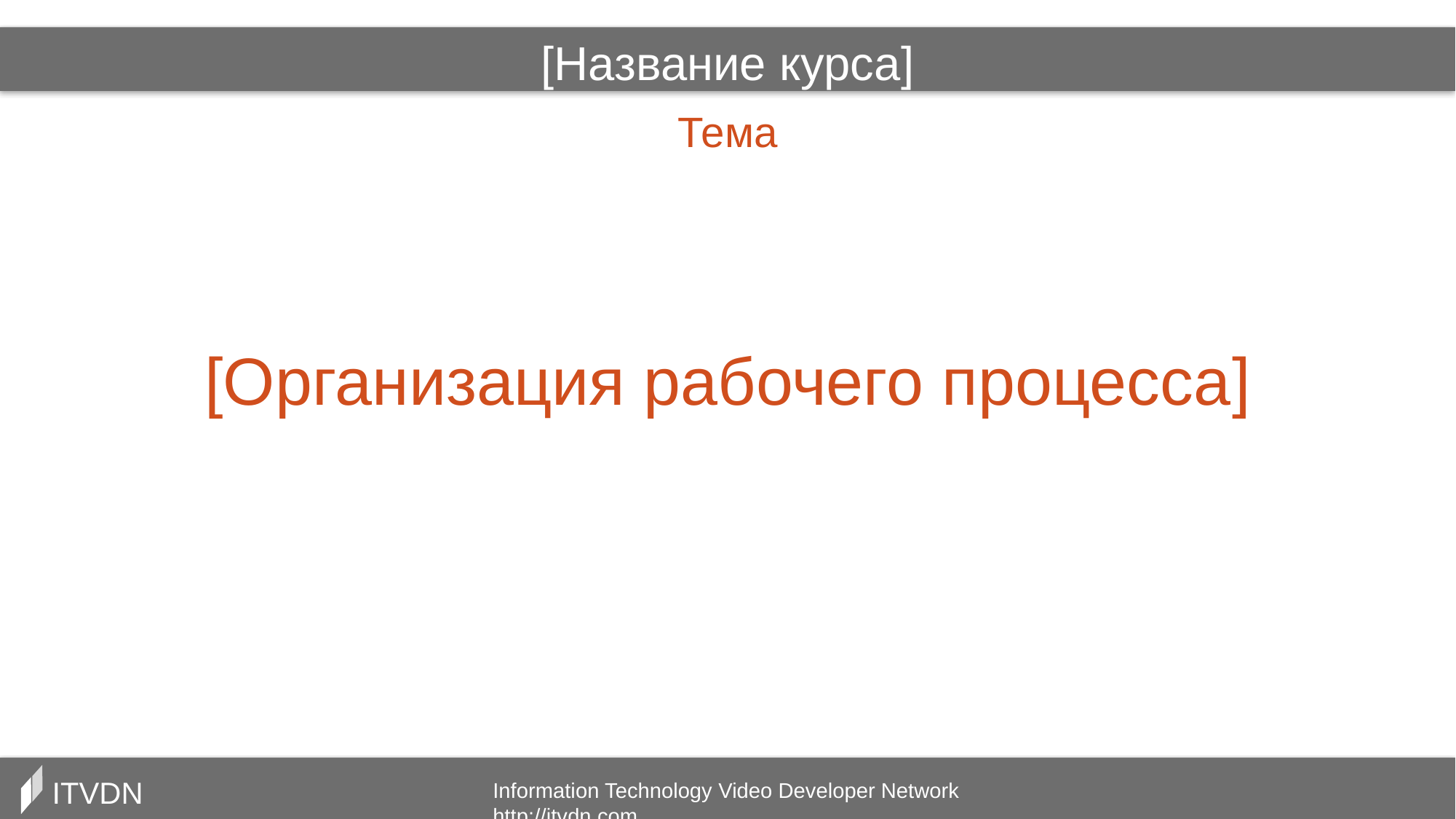

[Название курса]
Тема

[Организация рабочего процесса]

ITVDN
Information Technology Video Developer Network                                                       http://itvdn.com